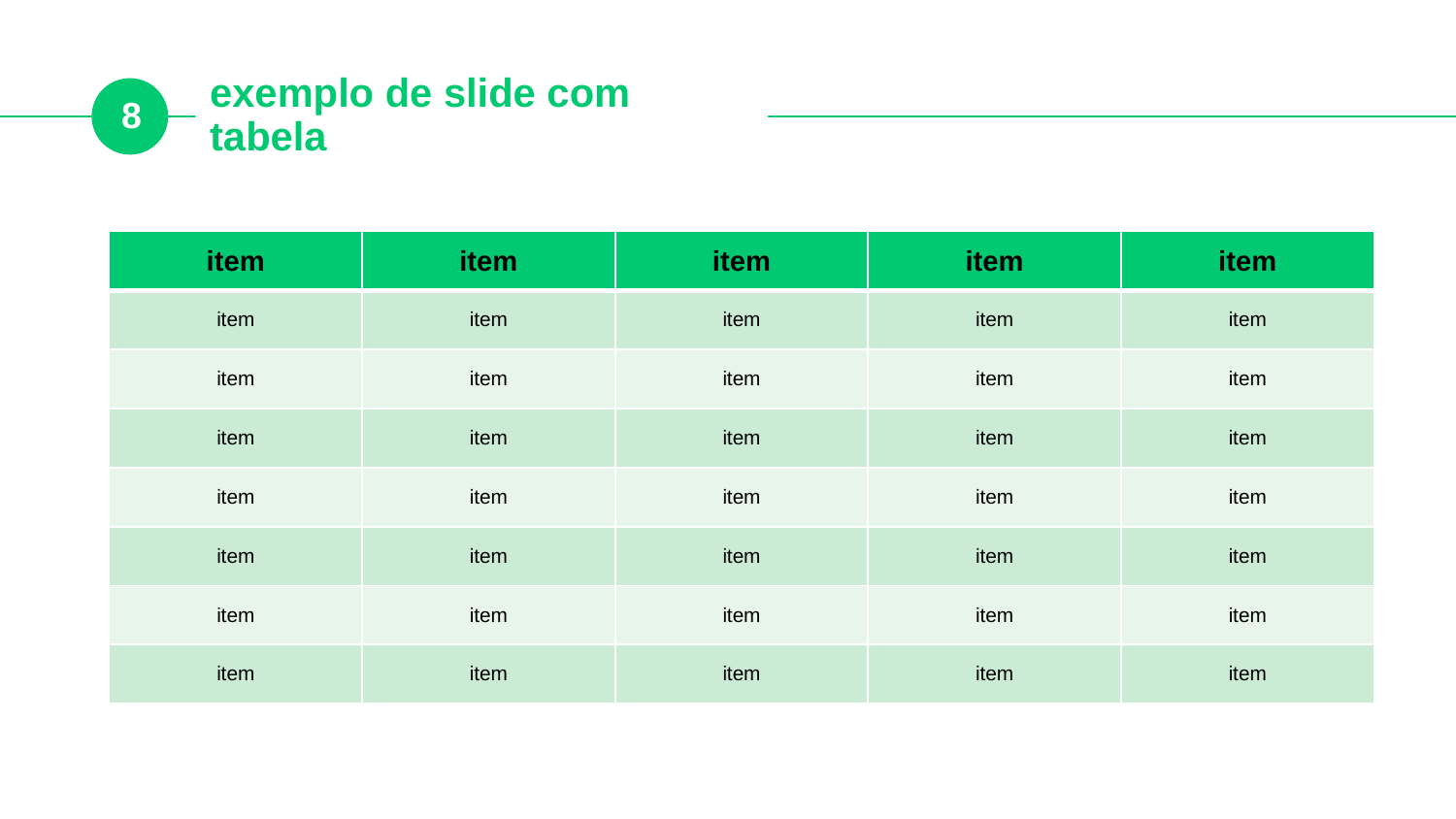

exemplo de slide com tabela
8
| item | item | item | item | item |
| --- | --- | --- | --- | --- |
| item | item | item | item | item |
| item | item | item | item | item |
| item | item | item | item | item |
| item | item | item | item | item |
| item | item | item | item | item |
| item | item | item | item | item |
| item | item | item | item | item |